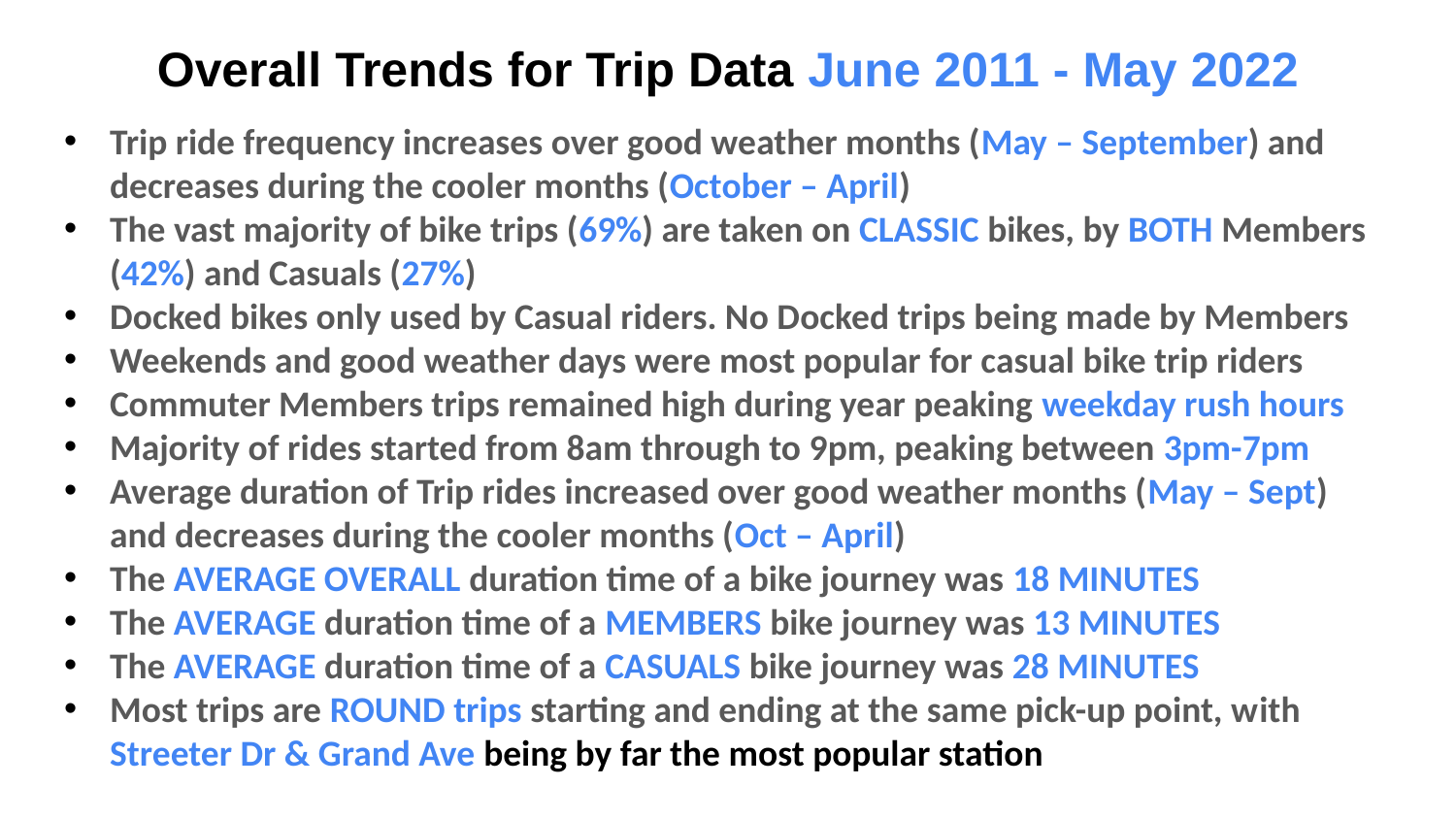

Overall Trends for Trip Data June 2011 - May 2022

Trip ride frequency increases over good weather months (May – September) and decreases during the cooler months (October – April)
The vast majority of bike trips (69%) are taken on CLASSIC bikes, by BOTH Members (42%) and Casuals (27%)
Docked bikes only used by Casual riders. No Docked trips being made by Members
Weekends and good weather days were most popular for casual bike trip riders
Commuter Members trips remained high during year peaking weekday rush hours
Majority of rides started from 8am through to 9pm, peaking between 3pm-7pm
Average duration of Trip rides increased over good weather months (May – Sept) and decreases during the cooler months (Oct – April)
The AVERAGE OVERALL duration time of a bike journey was 18 MINUTES
The AVERAGE duration time of a MEMBERS bike journey was 13 MINUTES
The AVERAGE duration time of a CASUALS bike journey was 28 MINUTES
Most trips are ROUND trips starting and ending at the same pick-up point, with Streeter Dr & Grand Ave being by far the most popular station